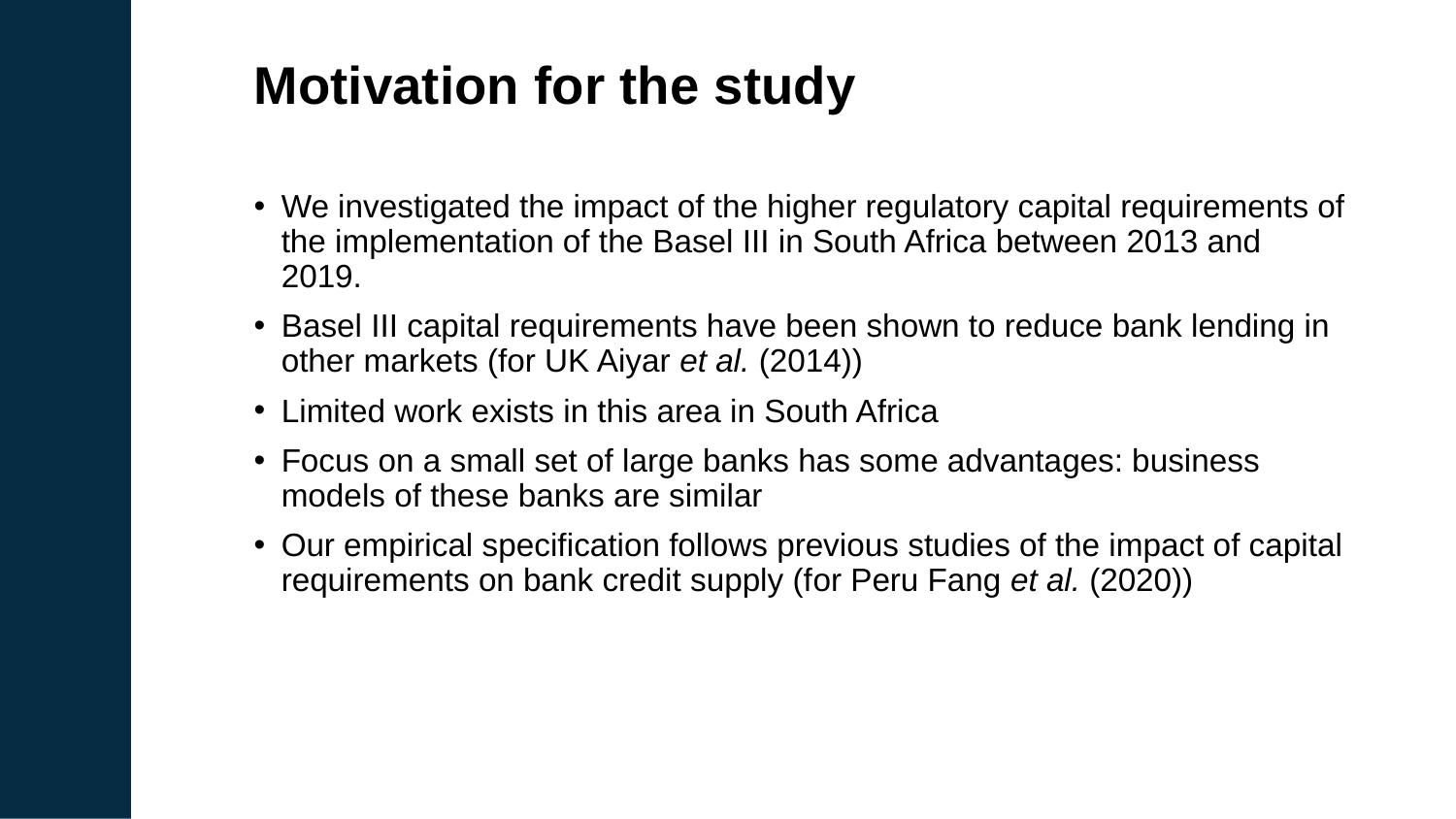

# Motivation for the study
We investigated the impact of the higher regulatory capital requirements of the implementation of the Basel III in South Africa between 2013 and 2019.
Basel III capital requirements have been shown to reduce bank lending in other markets (for UK Aiyar et al. (2014))
Limited work exists in this area in South Africa
Focus on a small set of large banks has some advantages: business models of these banks are similar
Our empirical specification follows previous studies of the impact of capital requirements on bank credit supply (for Peru Fang et al. (2020))